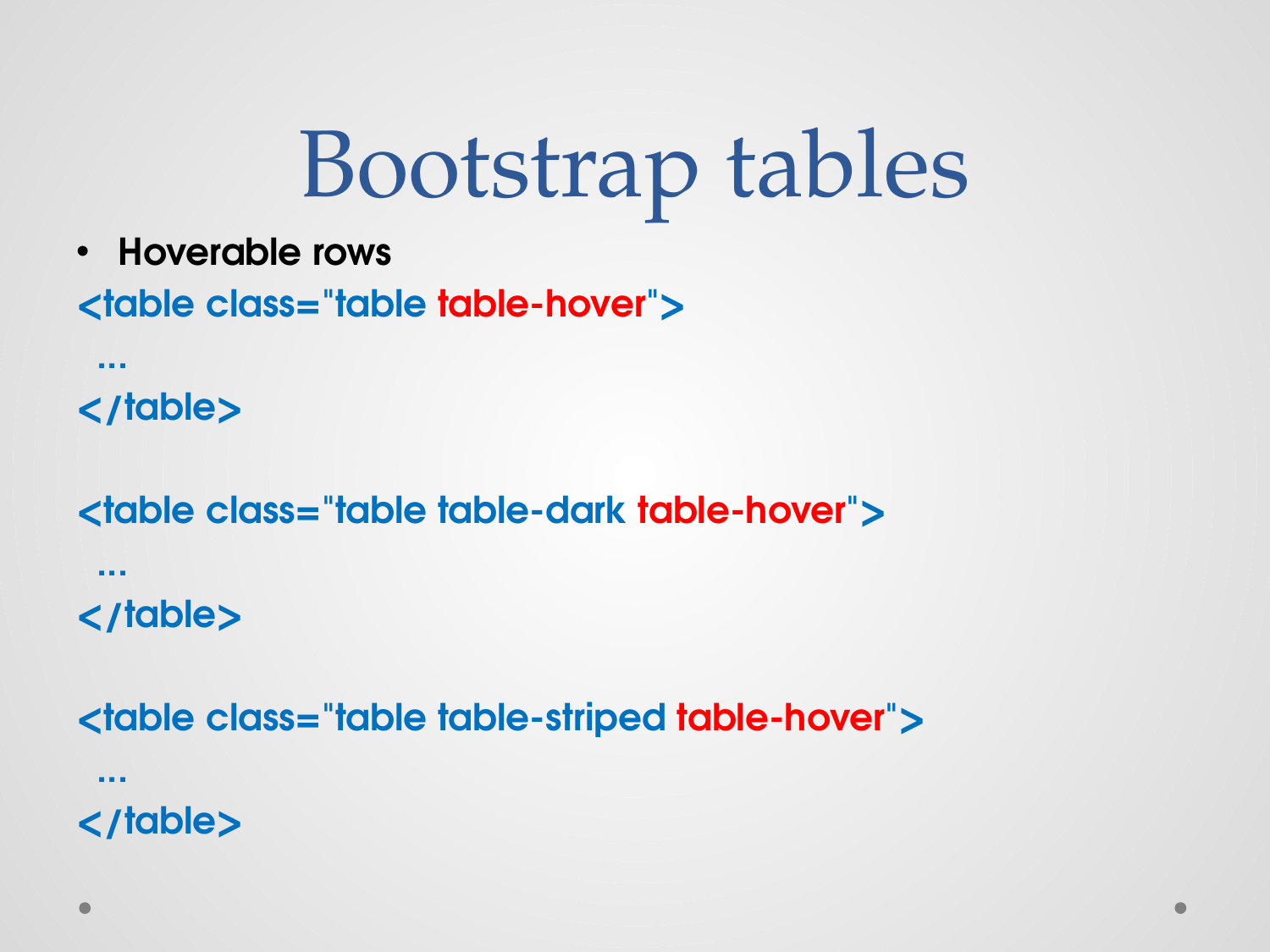

# Bootstrap tables
Hoverable rows
<table class="table table-hover">
  ...
</table>

<table class="table table-dark table-hover">
  ...
</table>

<table class="table table-striped table-hover">
  ...
</table>